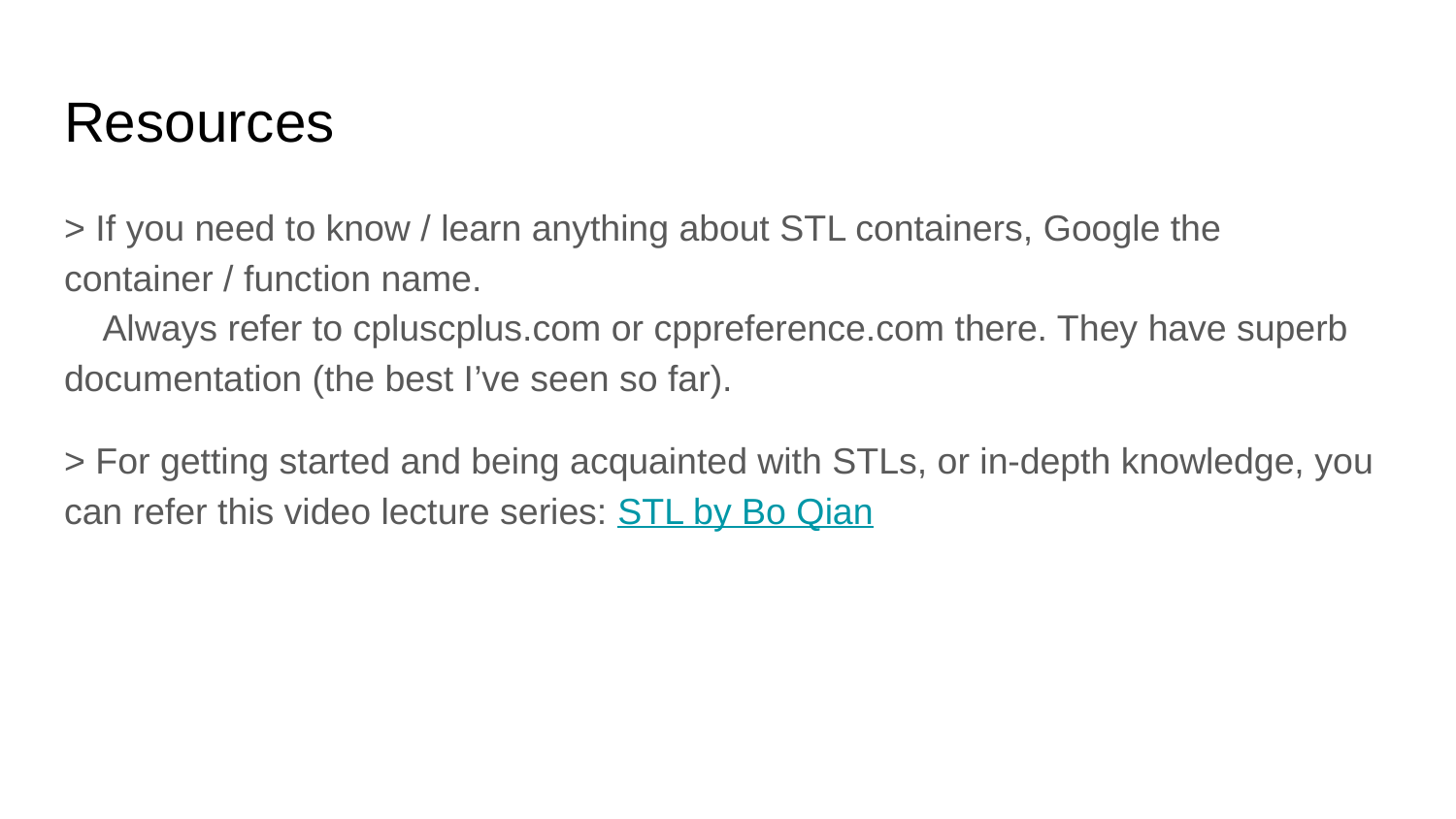

# Resources
> If you need to know / learn anything about STL containers, Google the container / function name.
    Always refer to cpluscplus.com or cppreference.com there. They have superb documentation (the best I’ve seen so far).
> For getting started and being acquainted with STLs, or in-depth knowledge, you can refer this video lecture series: STL by Bo Qian